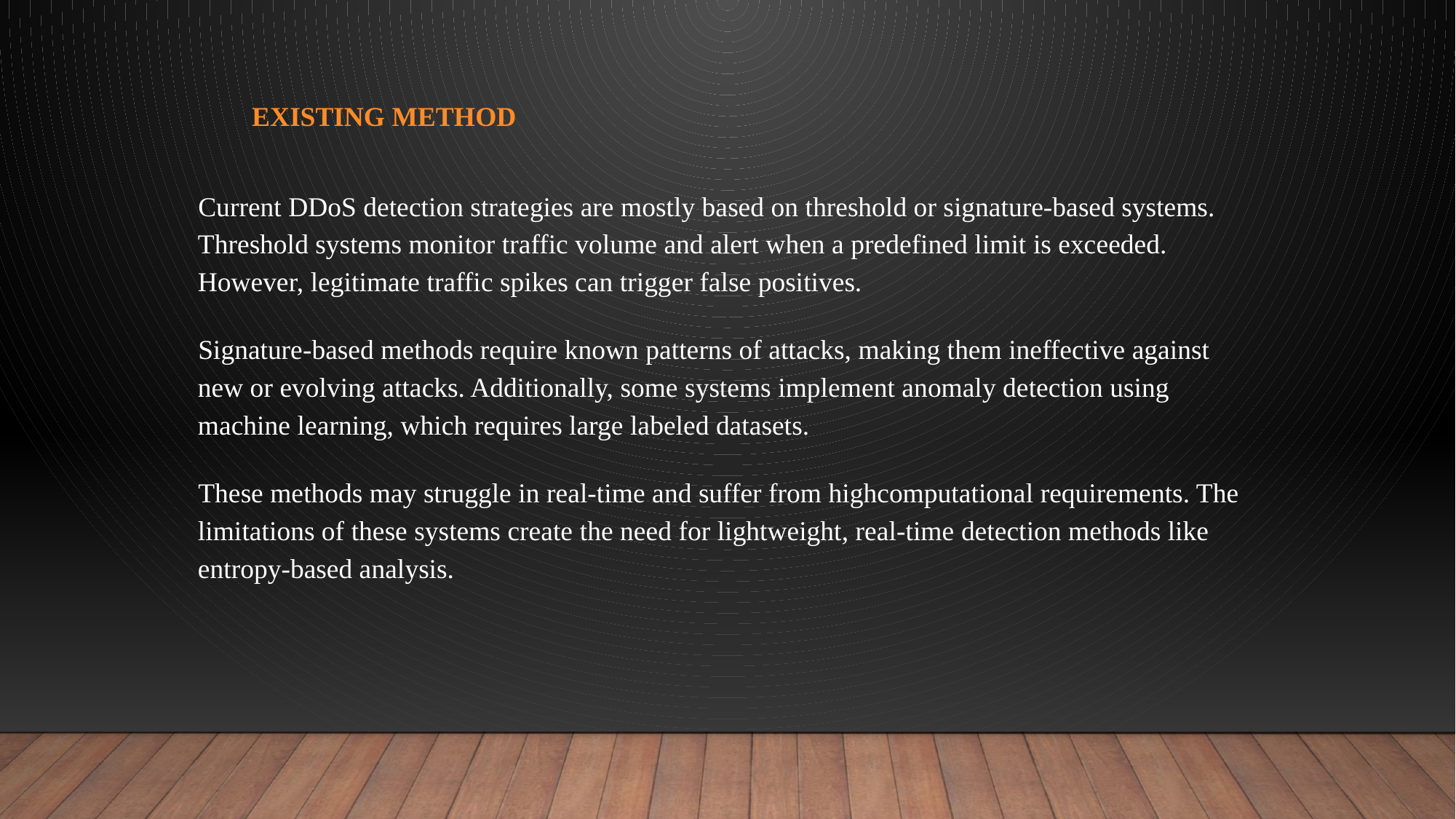

# Existing Method
    Current DDoS detection strategies are mostly based on threshold or signature-based systems. Threshold systems monitor traffic volume and alert when a predefined limit is exceeded. However, legitimate traffic spikes can trigger false positives.
    Signature-based methods require known patterns of attacks, making them ineffective against new or evolving attacks. Additionally, some systems implement anomaly detection using machine learning, which requires large labeled datasets.
    These methods may struggle in real-time and suffer from highcomputational requirements. The limitations of these systems create the need for lightweight, real-time detection methods like entropy-based analysis.